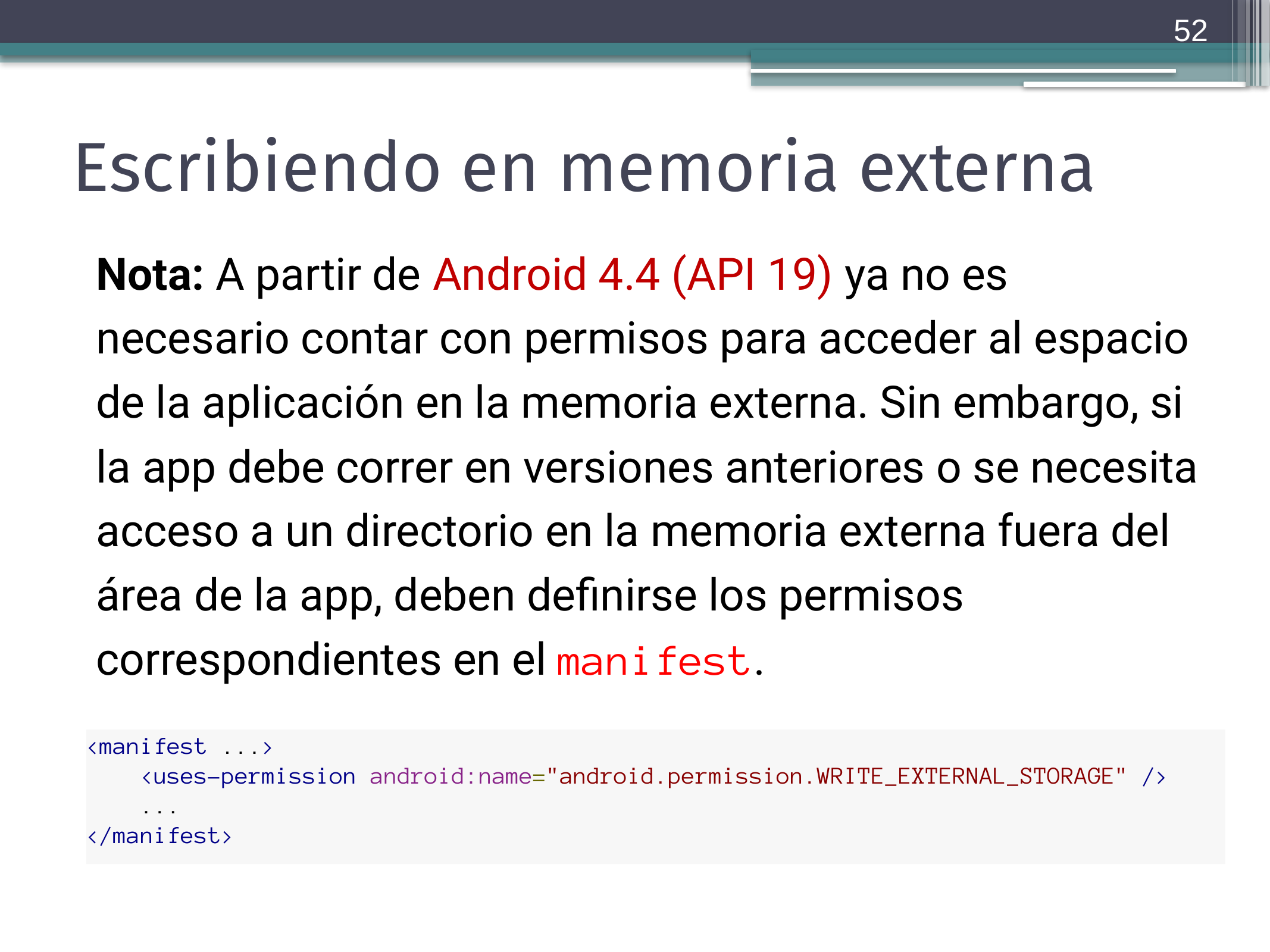

52
# Escribiendo en memoria externa
Nota: A partir de Android 4.4 (API 19) ya no es necesario contar con permisos para acceder al espacio de la aplicación en la memoria externa. Sin embargo, si la app debe correr en versiones anteriores o se necesita acceso a un directorio en la memoria externa fuera del área de la app, deben definirse los permisos correspondientes en el manifest.
<manifest ...>
    <uses-permission android:name="android.permission.WRITE_EXTERNAL_STORAGE" />
    ...
</manifest>